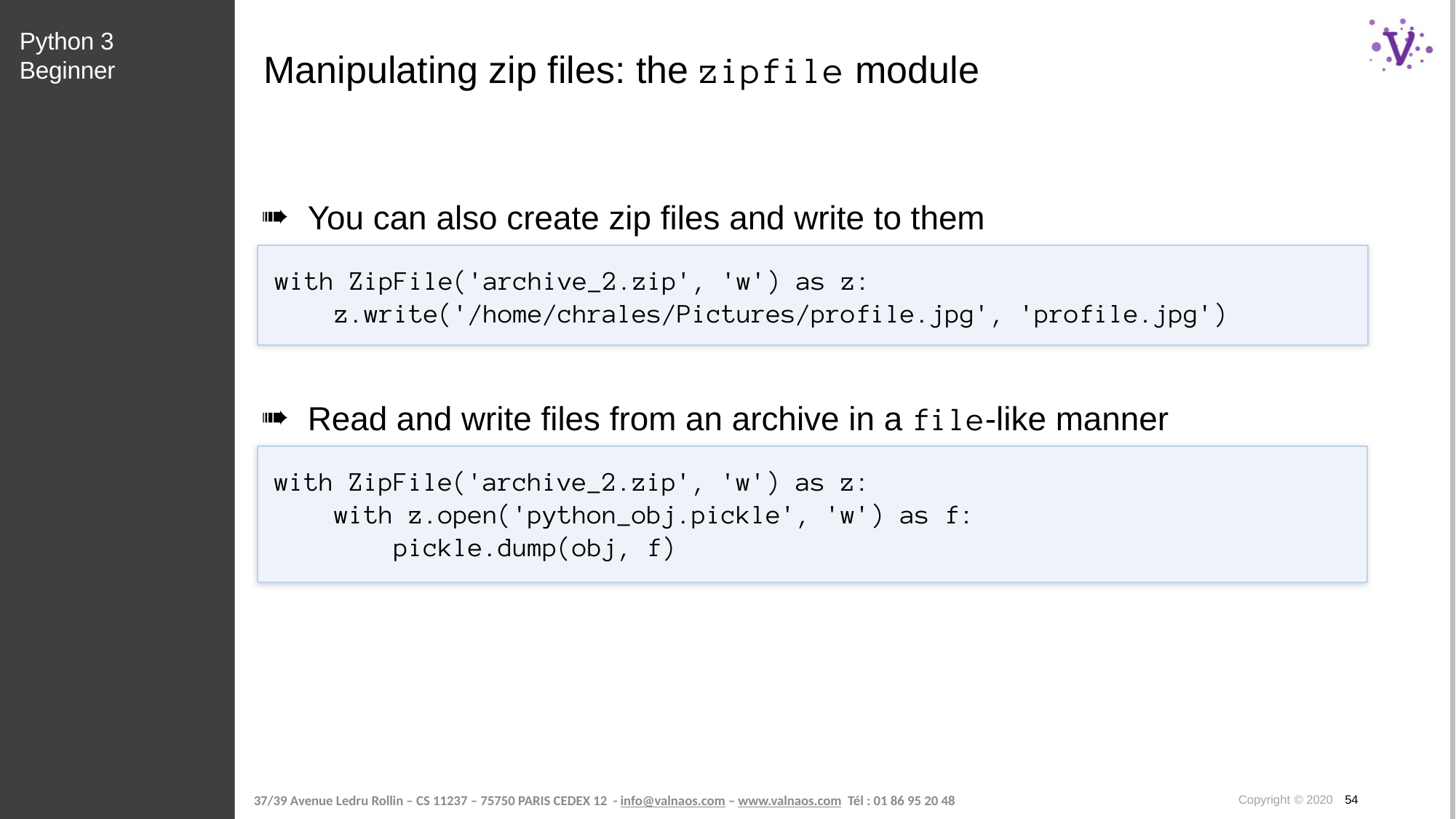

Python 3 Beginner
# Manipulating zip files: the zipfile module
You can also create zip files and write to them
with ZipFile('archive_2.zip', 'w') as z:
    z.write('/home/chrales/Pictures/profile.jpg', 'profile.jpg')
Read and write files from an archive in a file-like manner
with ZipFile('archive_2.zip', 'w') as z:
    with z.open('python_obj.pickle', 'w') as f:
        pickle.dump(obj, f)
Copyright © 2020   54